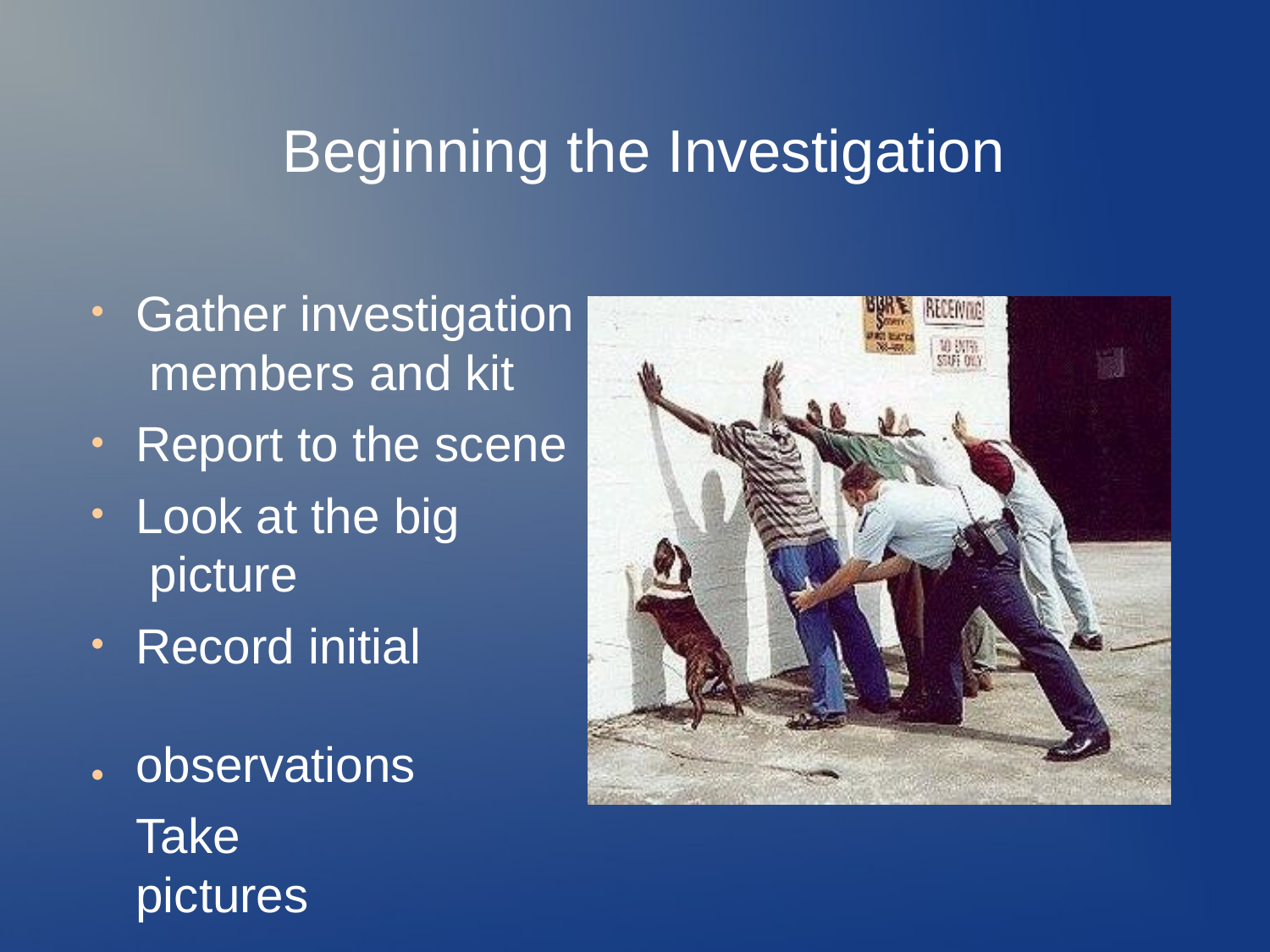

# Beginning the Investigation
Gather investigation  members and kit
Report to the scene
Look at the big  picture
Record initial  observations
Take pictures
●

●
●
●
●